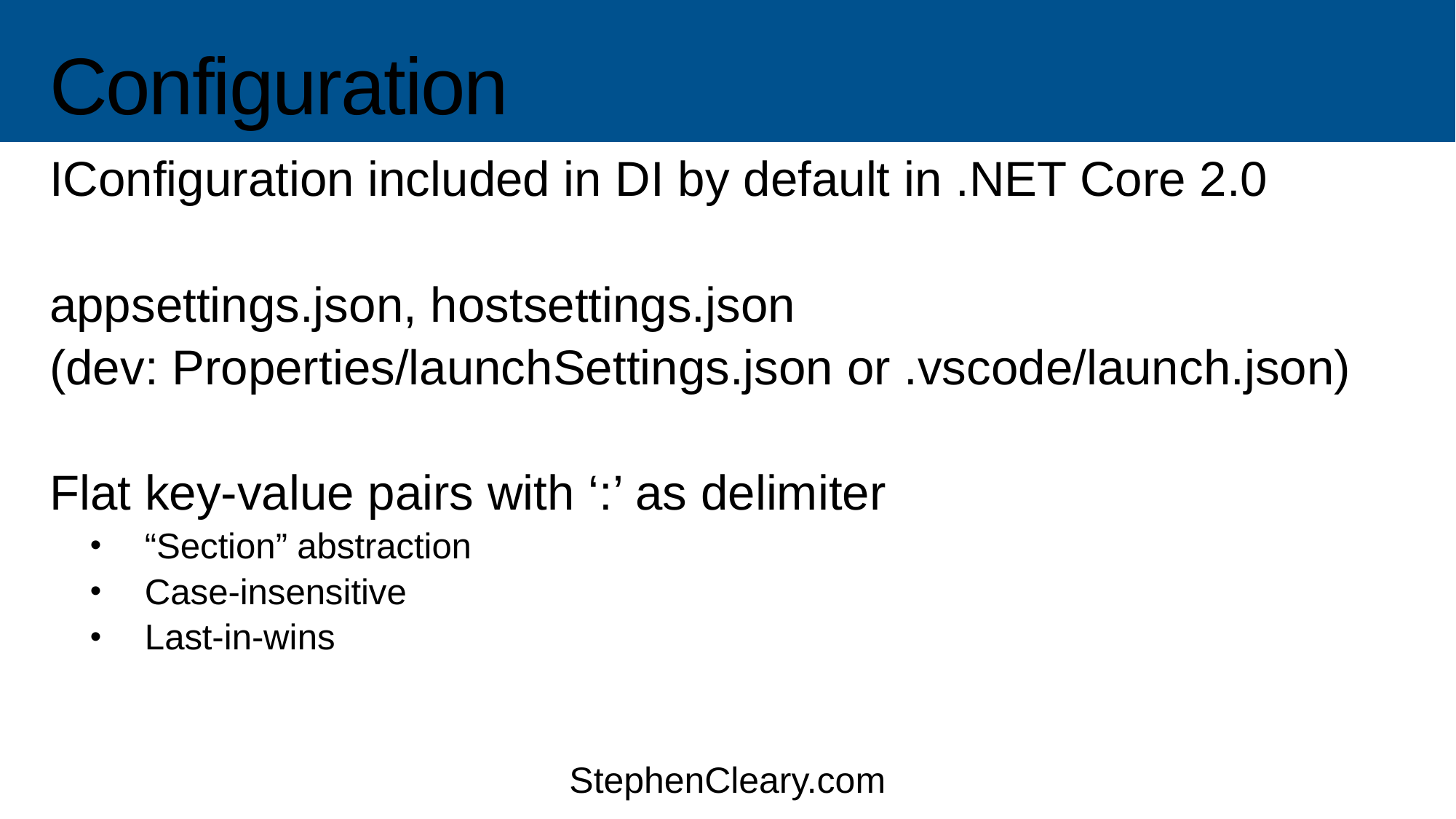

# Configuration
IConfiguration included in DI by default in .NET Core 2.0

appsettings.json, hostsettings.json
(dev: Properties/launchSettings.json or .vscode/launch.json)

Flat key-value pairs with ‘:’ as delimiter
“Section” abstraction
Case-insensitive
Last-in-wins